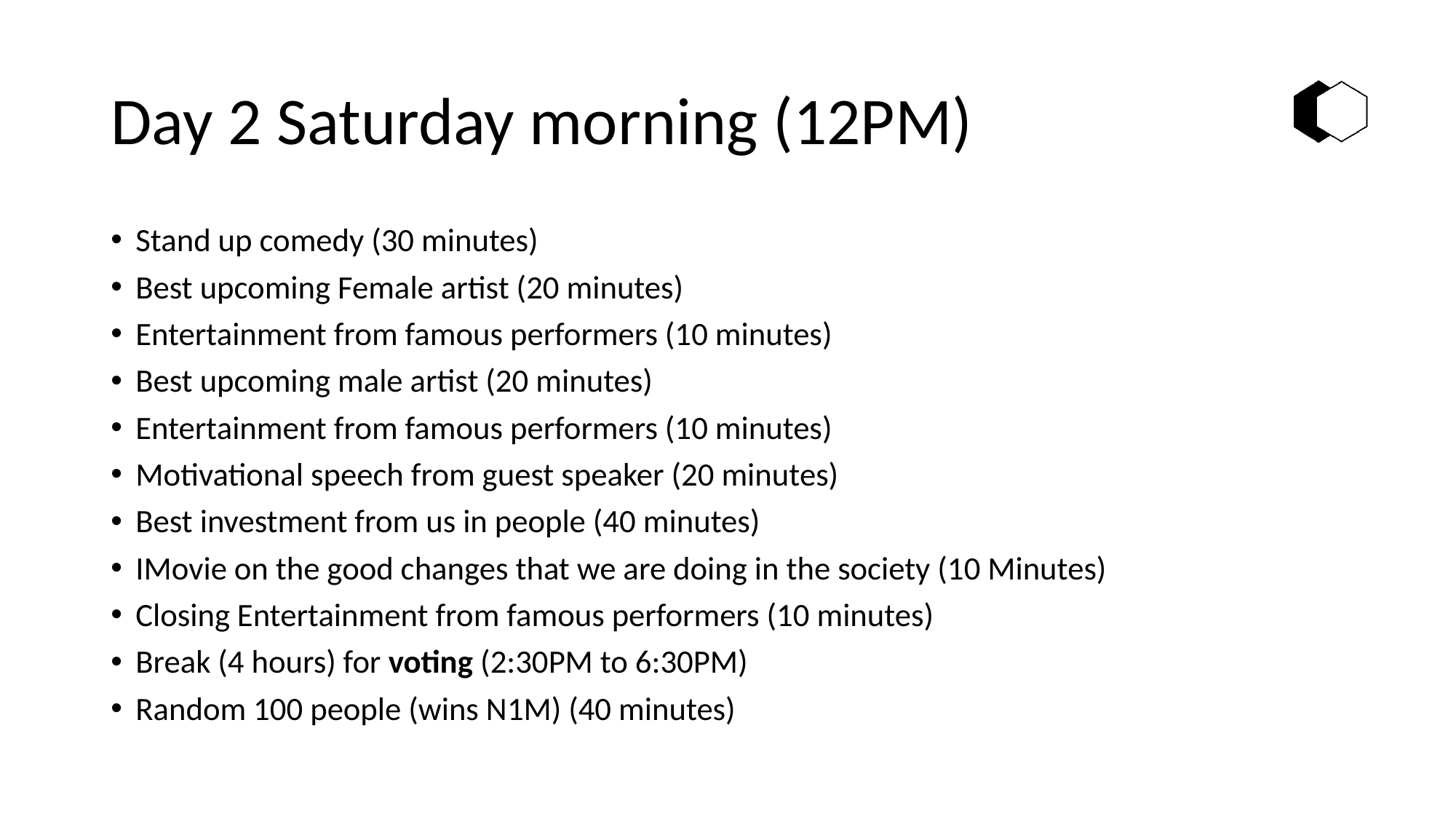

# Day 2 Saturday morning (12PM)
Stand up comedy (30 minutes)
Best upcoming Female artist (20 minutes)
Entertainment from famous performers (10 minutes)
Best upcoming male artist (20 minutes)
Entertainment from famous performers (10 minutes)
Motivational speech from guest speaker (20 minutes)
Best investment from us in people (40 minutes)
IMovie on the good changes that we are doing in the society (10 Minutes)
Closing Entertainment from famous performers (10 minutes)
Break (4 hours) for voting (2:30PM to 6:30PM)
Random 100 people (wins N1M) (40 minutes)